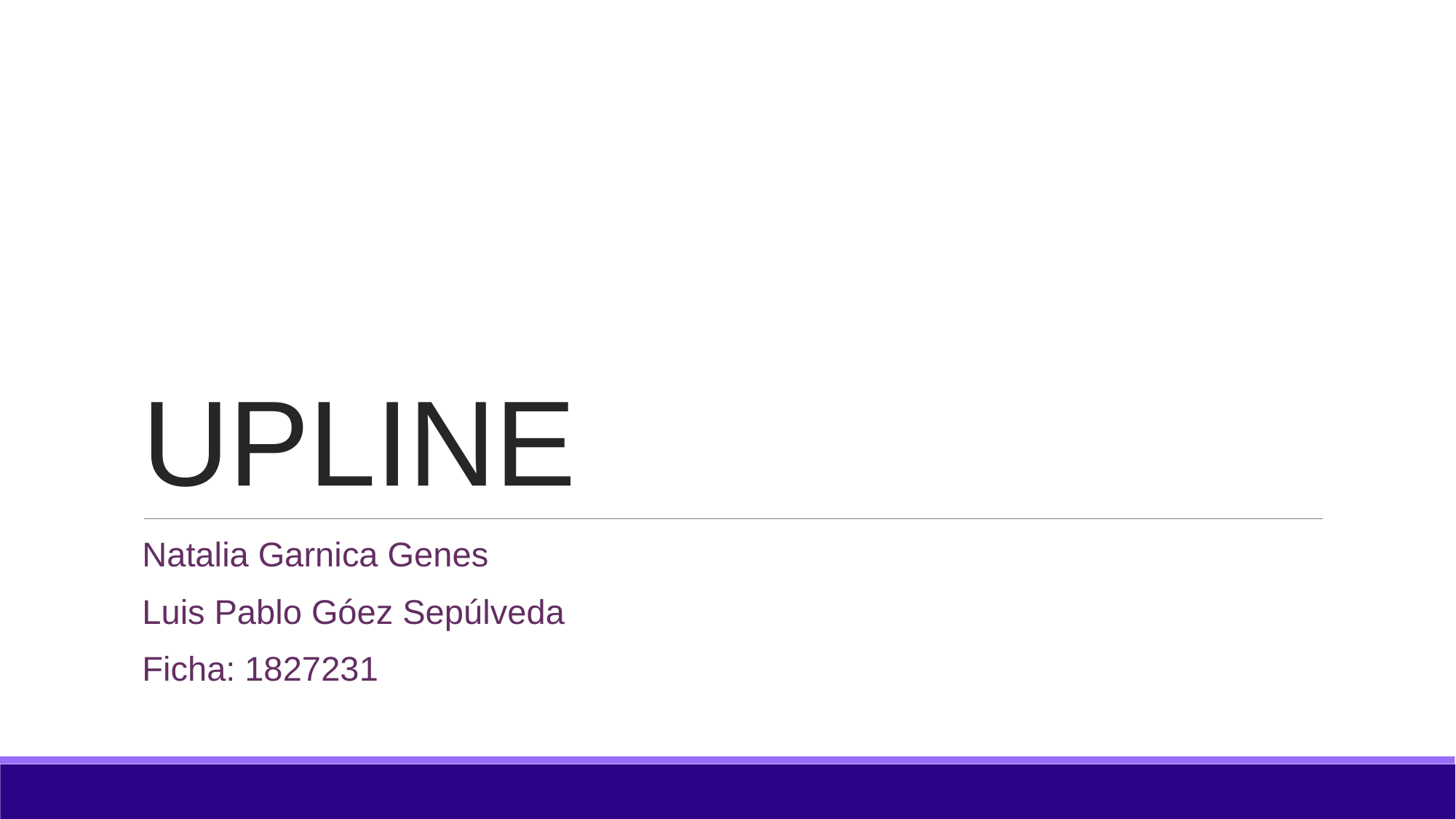

# UPLINE
Natalia Garnica Genes
Luis Pablo Góez Sepúlveda
Ficha: 1827231